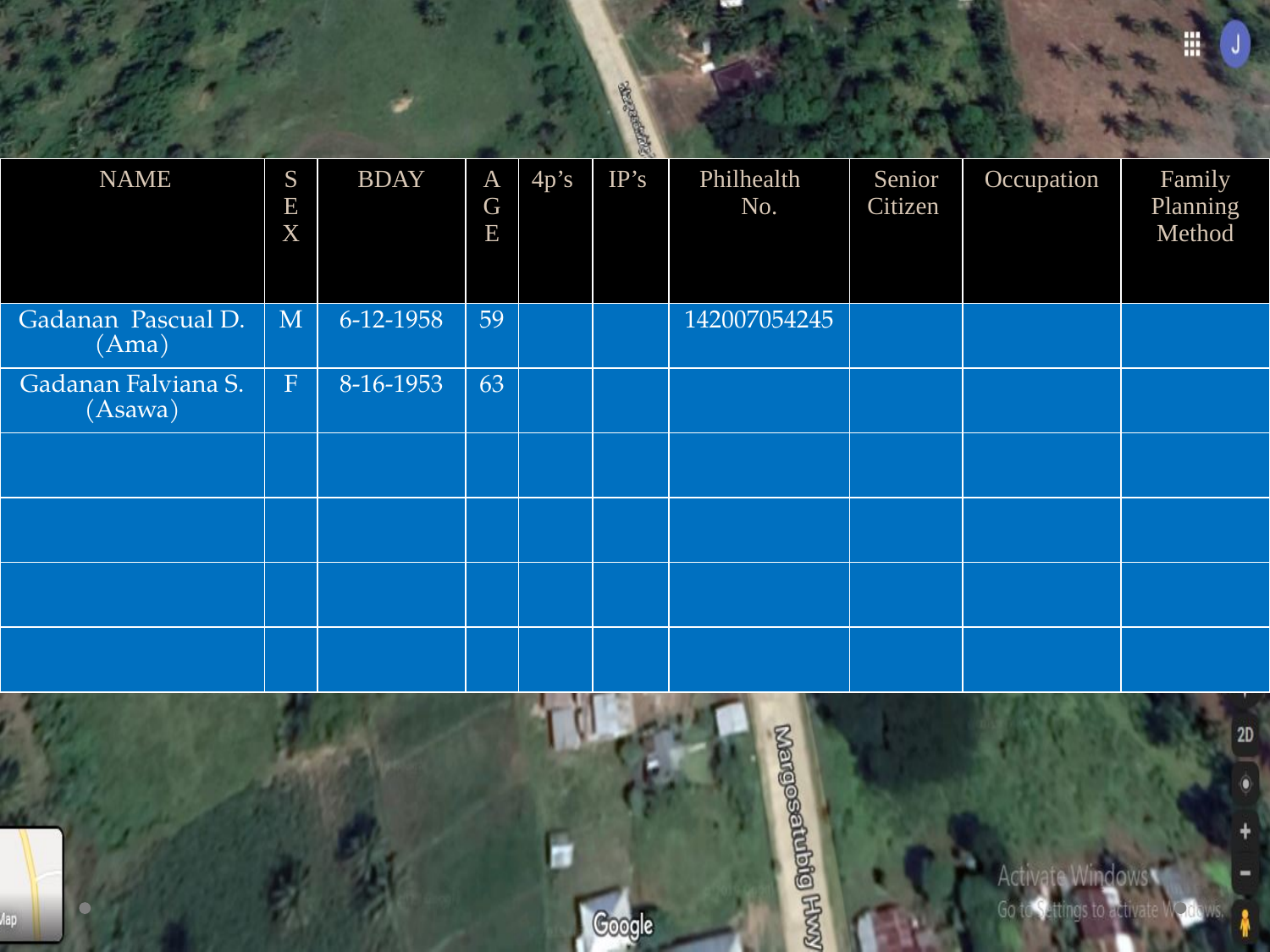

| NAME | SEX | BDAY | AGE | 4p’s | IP’s | Philhealth No. | Senior Citizen | Occupation | Family Planning Method |
| --- | --- | --- | --- | --- | --- | --- | --- | --- | --- |
| Gadanan Pascual D. (Ama) | M | 6-12-1958 | 59 |  |  | 142007054245 |  |  |  |
| Gadanan Falviana S. (Asawa) | F | 8-16-1953 | 63 |  |  |  |  |  |  |
|  |  |  |  |  |  |  |  |  |  |
|  |  |  |  |  |  |  |  |  |  |
|  |  |  |  |  |  |  |  |  |  |
|  |  |  |  |  |  |  |  |  |  |